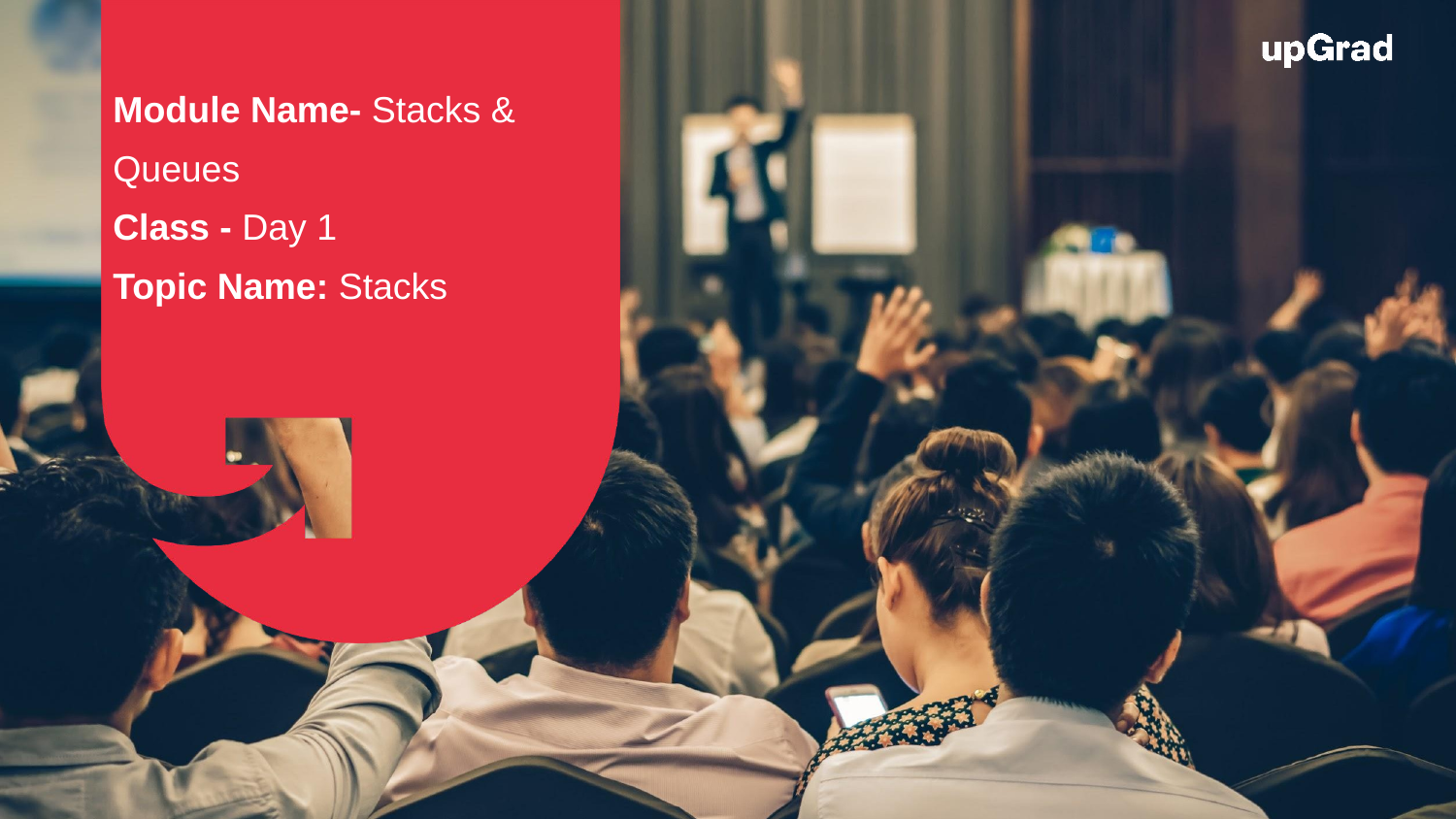

Module Name- Stacks &
Queues
Class - Day 1
Topic Name: Stacks

EditEdit MasterMaster  texttext stylesstyles